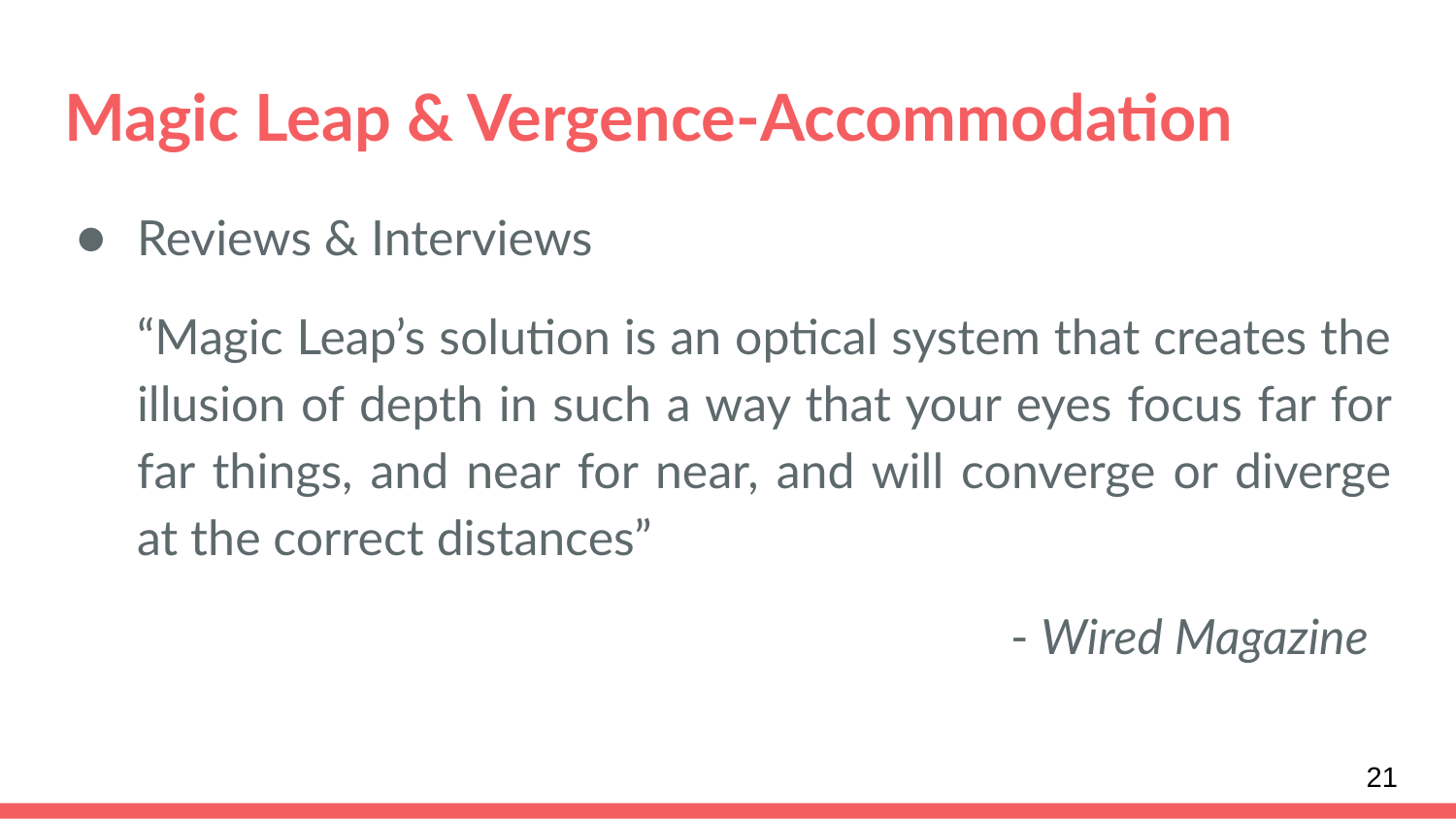

# Magic Leap & Vergence-Accommodation
Reviews & Interviews
“Magic Leap’s solution is an optical system that creates the illusion of depth in such a way that your eyes focus far for far things, and near for near, and will converge or diverge at the correct distances”
- Wired Magazine

21